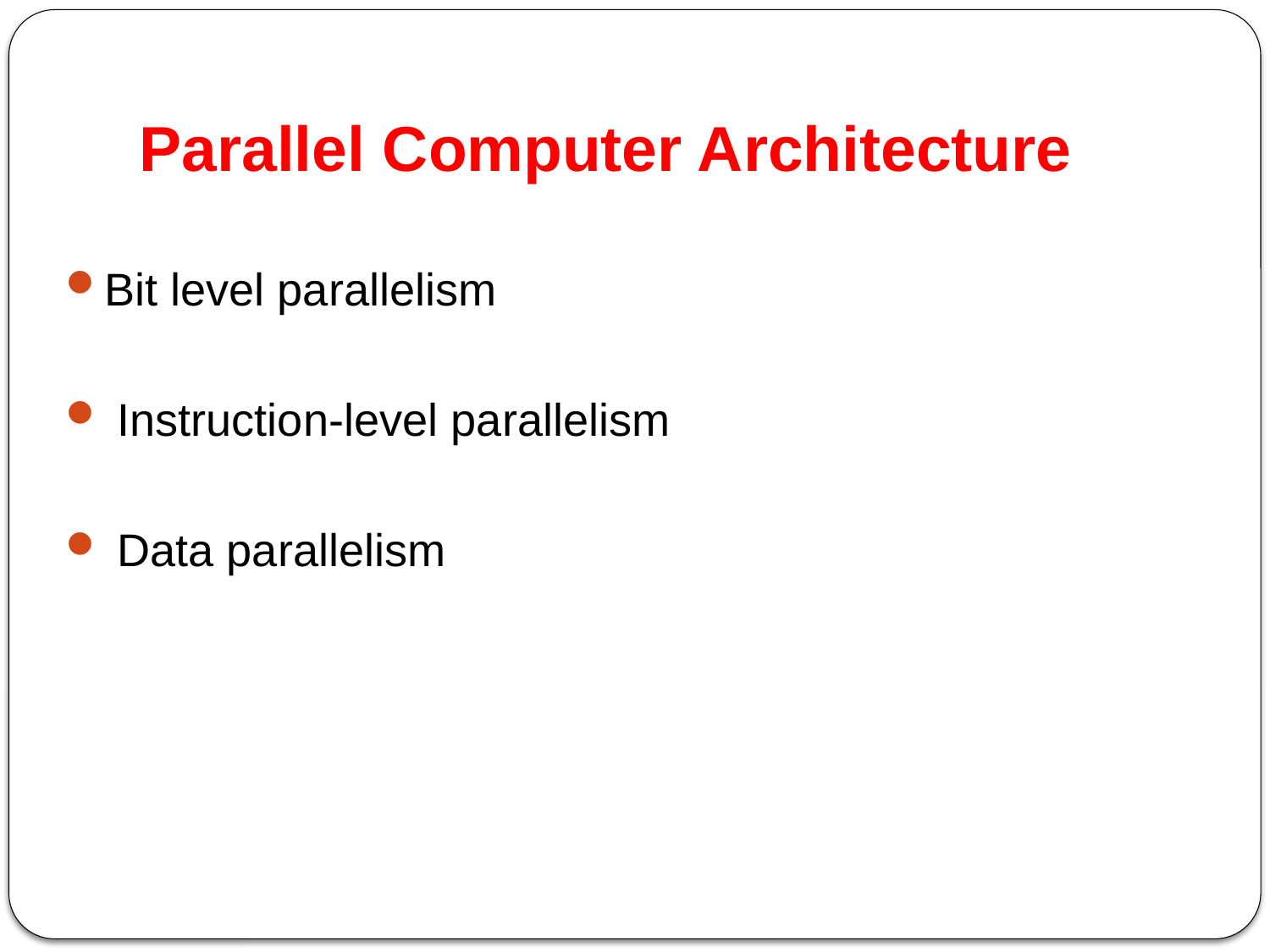

# Parallel Computer Architecture
Bit level parallelism

 Instruction-level parallelism

 Data parallelism